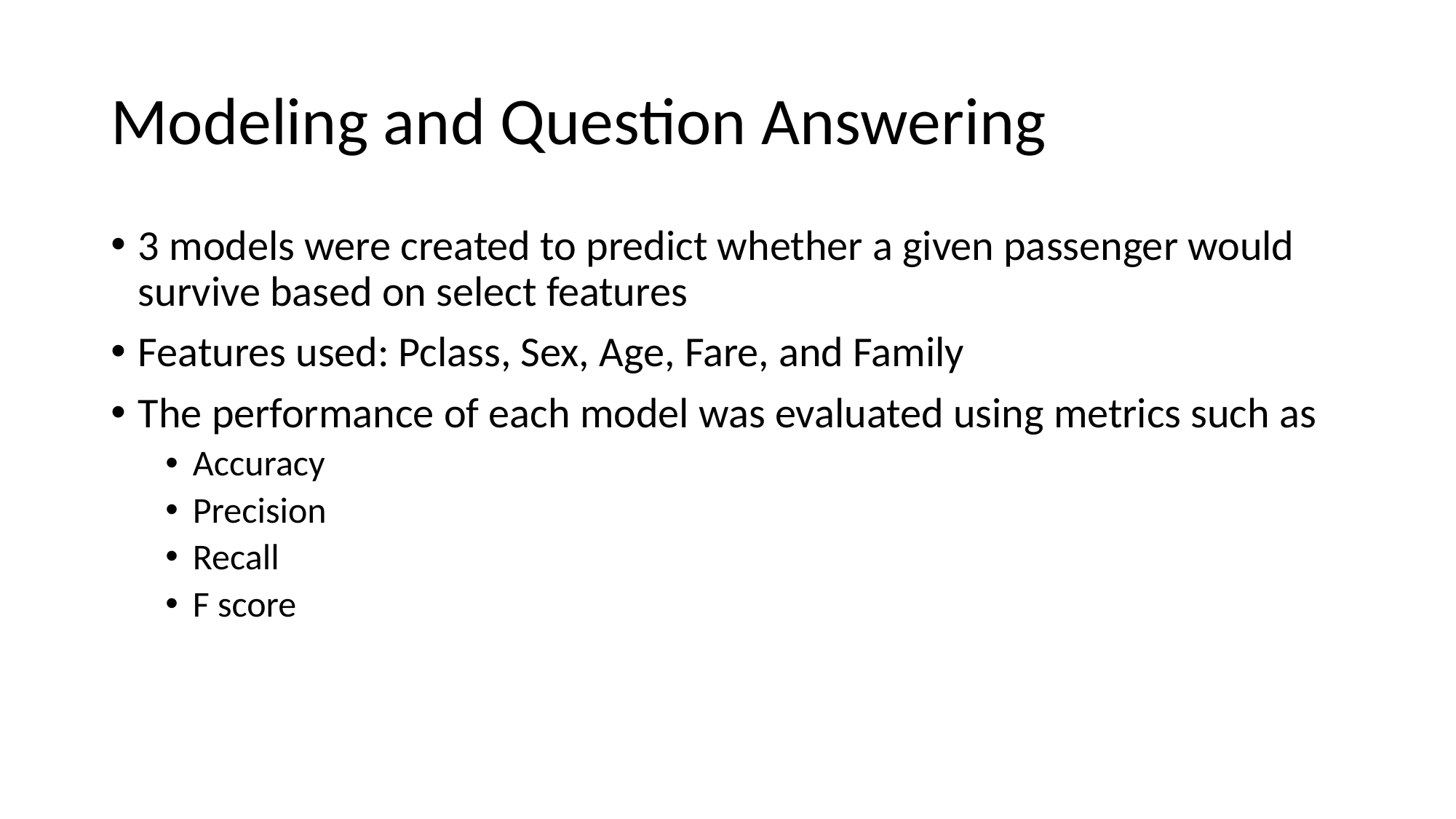

# Modeling and Question Answering
3 models were created to predict whether a given passenger would survive based on select features
Features used: Pclass, Sex, Age, Fare, and Family
The performance of each model was evaluated using metrics such as
Accuracy
Precision
Recall
F score